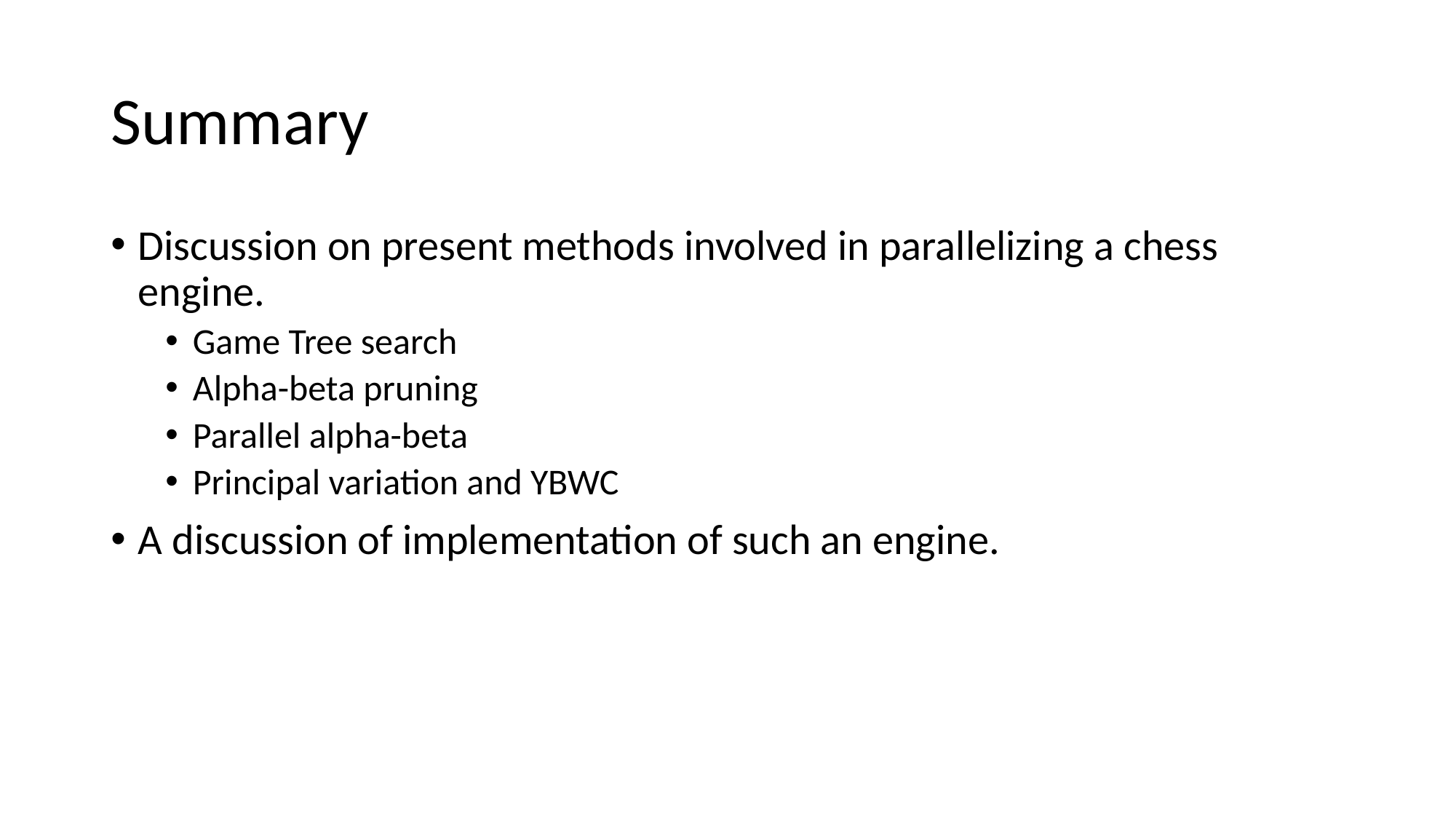

# Summary
Discussion on present methods involved in parallelizing a chess engine.
Game Tree search
Alpha-beta pruning
Parallel alpha-beta
Principal variation and YBWC
A discussion of implementation of such an engine.